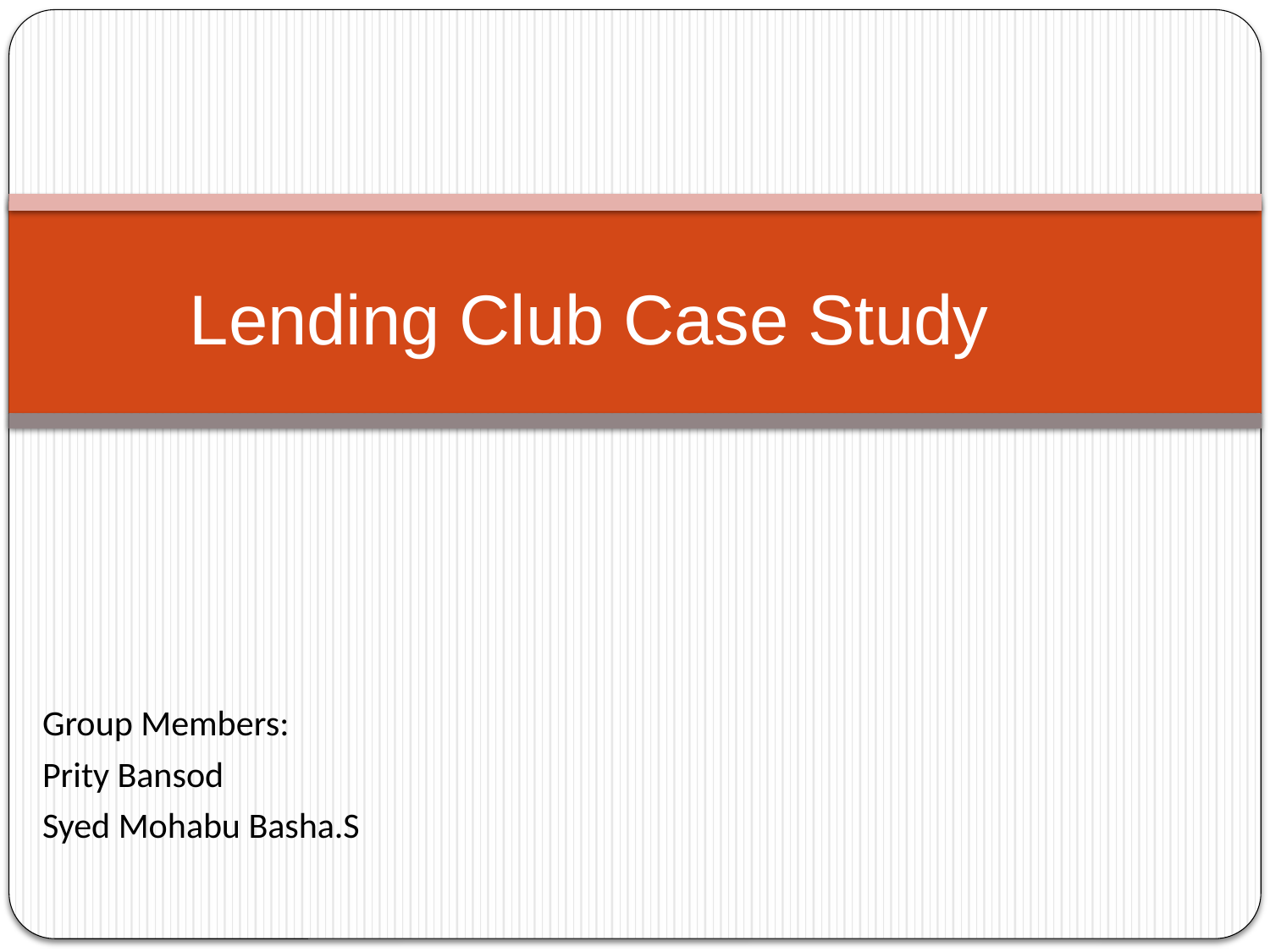

# Lending Club Case Study
Group Members:
Prity Bansod
Syed Mohabu Basha.S